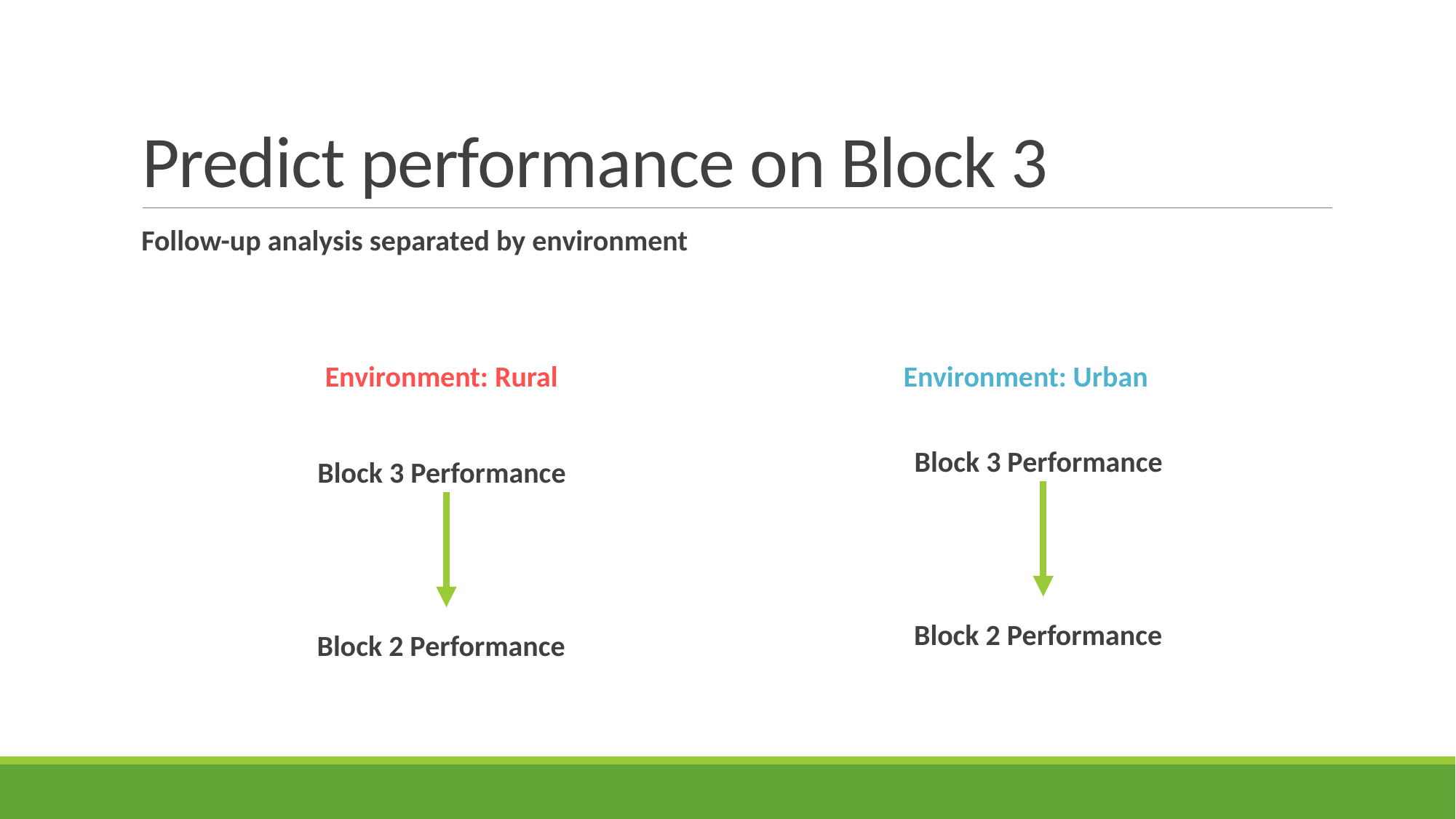

# Predict performance on Block 3
Follow-up analysis separated by environment
Environment: Rural
Block 3 Performance
Block 2 Performance
Environment: Urban
Block 3 Performance
Block 2 Performance